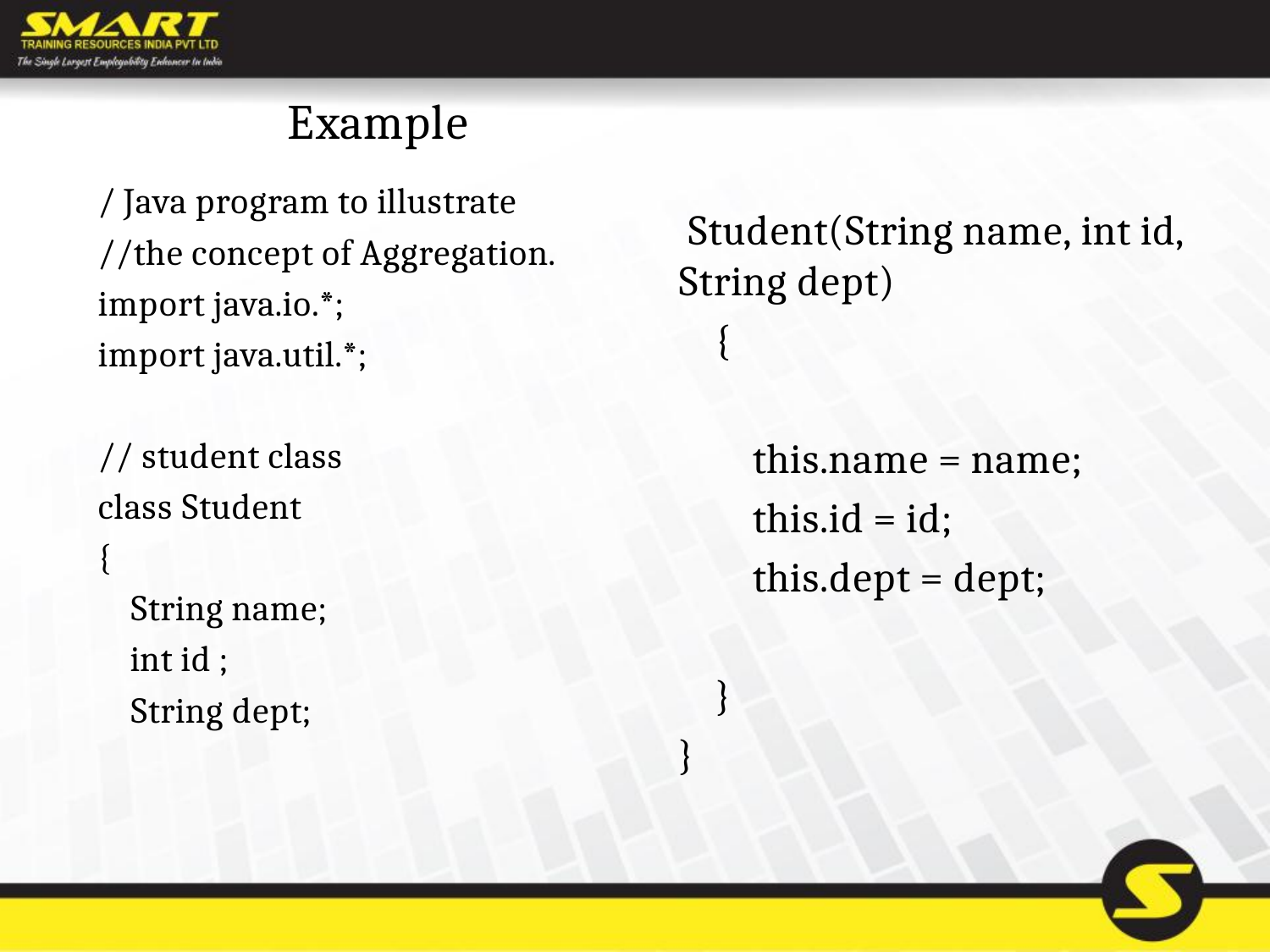

# Example
/ Java program to illustrate
//the concept of Aggregation.
import java.io.*;
import java.util.*;

// student class
class Student
{
    String name;
    int id ;
    String dept;

 Student(String name, int id, String dept)
    {

        this.name = name;
        this.id = id;
        this.dept = dept;

    }
}